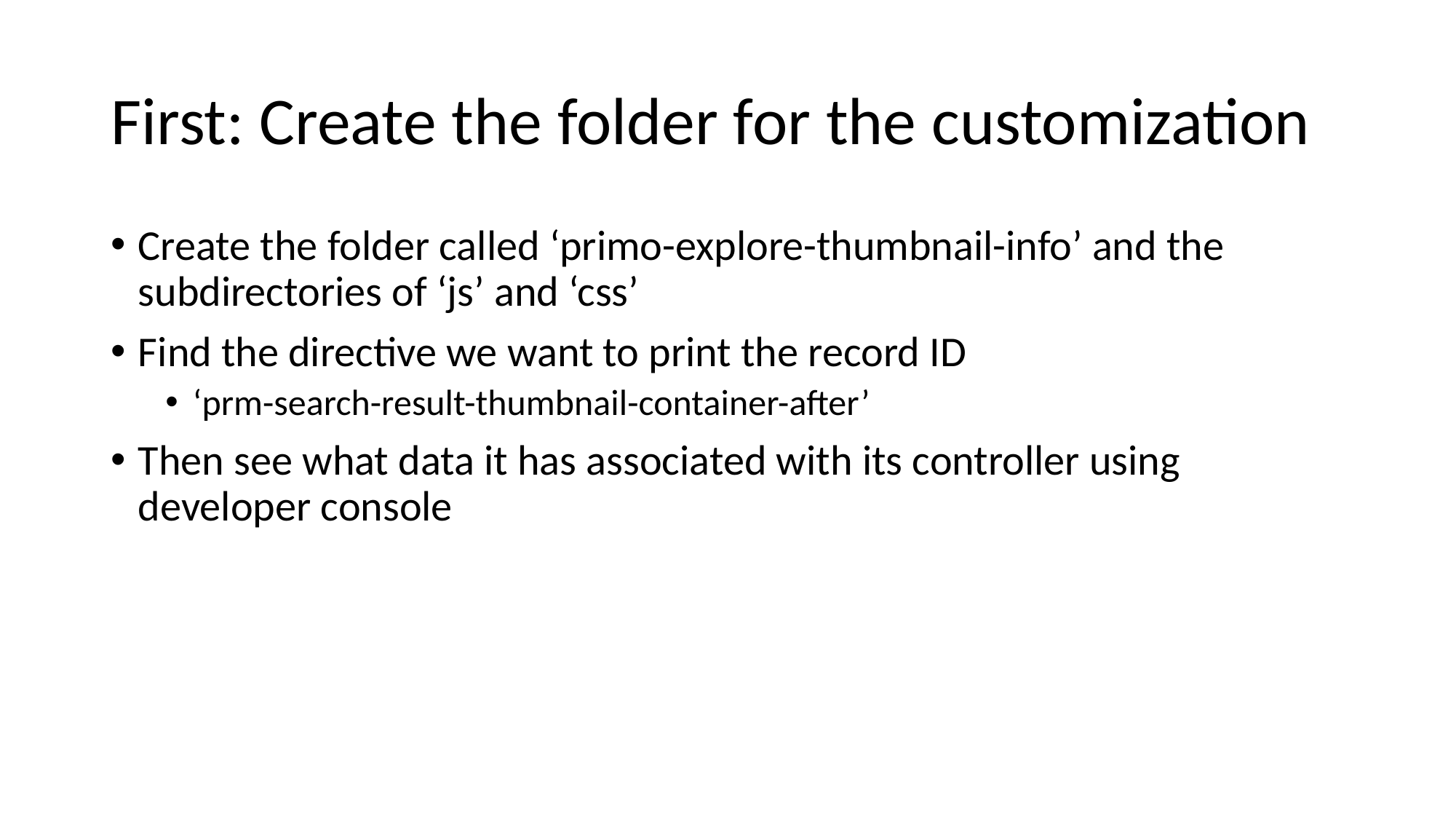

# First: Create the folder for the customization
Create the folder called ‘primo-explore-thumbnail-info’ and the subdirectories of ‘js’ and ‘css’
Find the directive we want to print the record ID
‘prm-search-result-thumbnail-container-after’
Then see what data it has associated with its controller using developer console